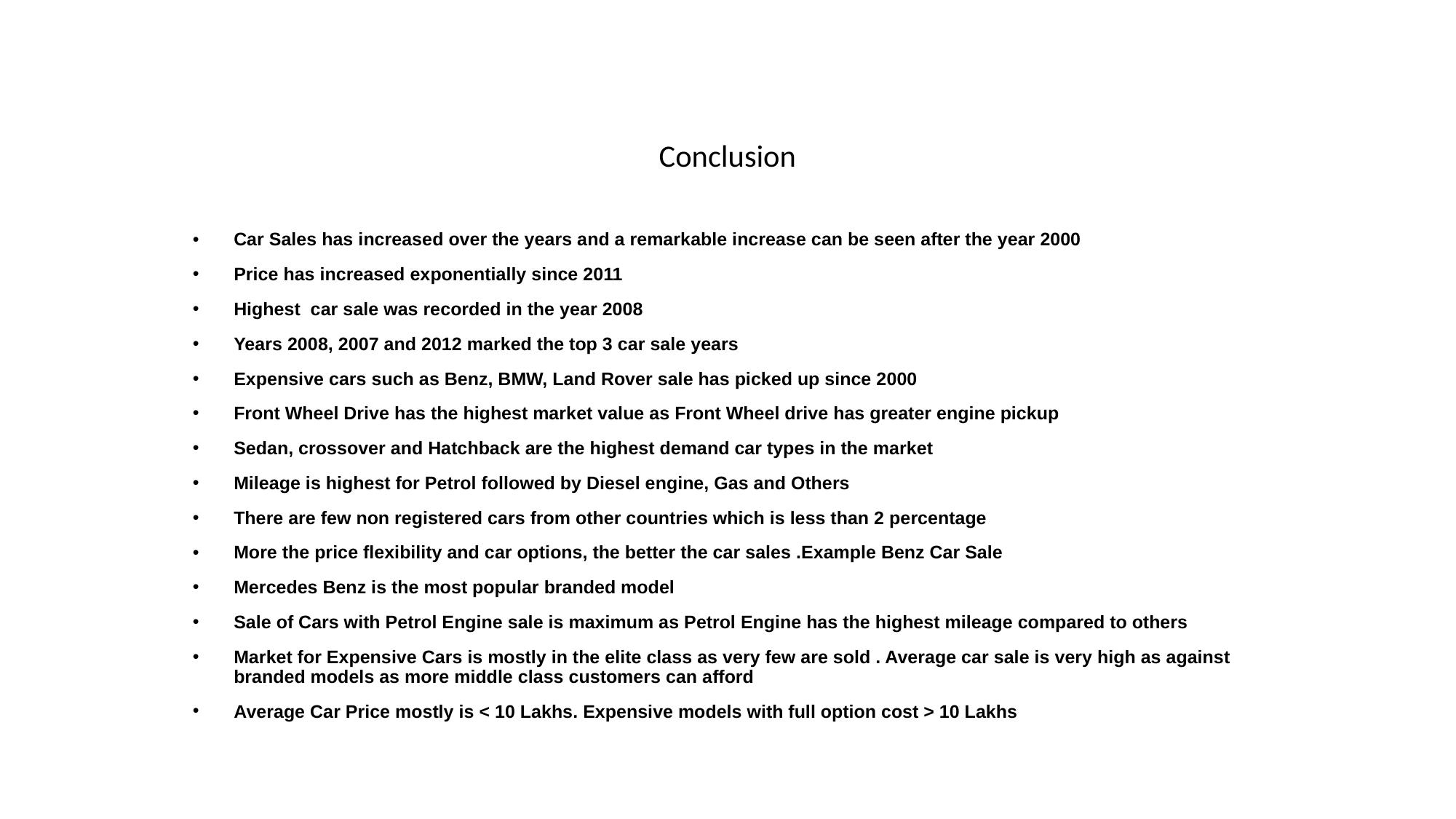

# Conclusion
Car Sales has increased over the years and a remarkable increase can be seen after the year 2000
Price has increased exponentially since 2011
Highest  car sale was recorded in the year 2008
Years 2008, 2007 and 2012 marked the top 3 car sale years
Expensive cars such as Benz, BMW, Land Rover sale has picked up since 2000
Front Wheel Drive has the highest market value as Front Wheel drive has greater engine pickup
Sedan, crossover and Hatchback are the highest demand car types in the market
Mileage is highest for Petrol followed by Diesel engine, Gas and Others
There are few non registered cars from other countries which is less than 2 percentage
More the price flexibility and car options, the better the car sales .Example Benz Car Sale
Mercedes Benz is the most popular branded model
Sale of Cars with Petrol Engine sale is maximum as Petrol Engine has the highest mileage compared to others
Market for Expensive Cars is mostly in the elite class as very few are sold . Average car sale is very high as against branded models as more middle class customers can afford
Average Car Price mostly is < 10 Lakhs. Expensive models with full option cost > 10 Lakhs